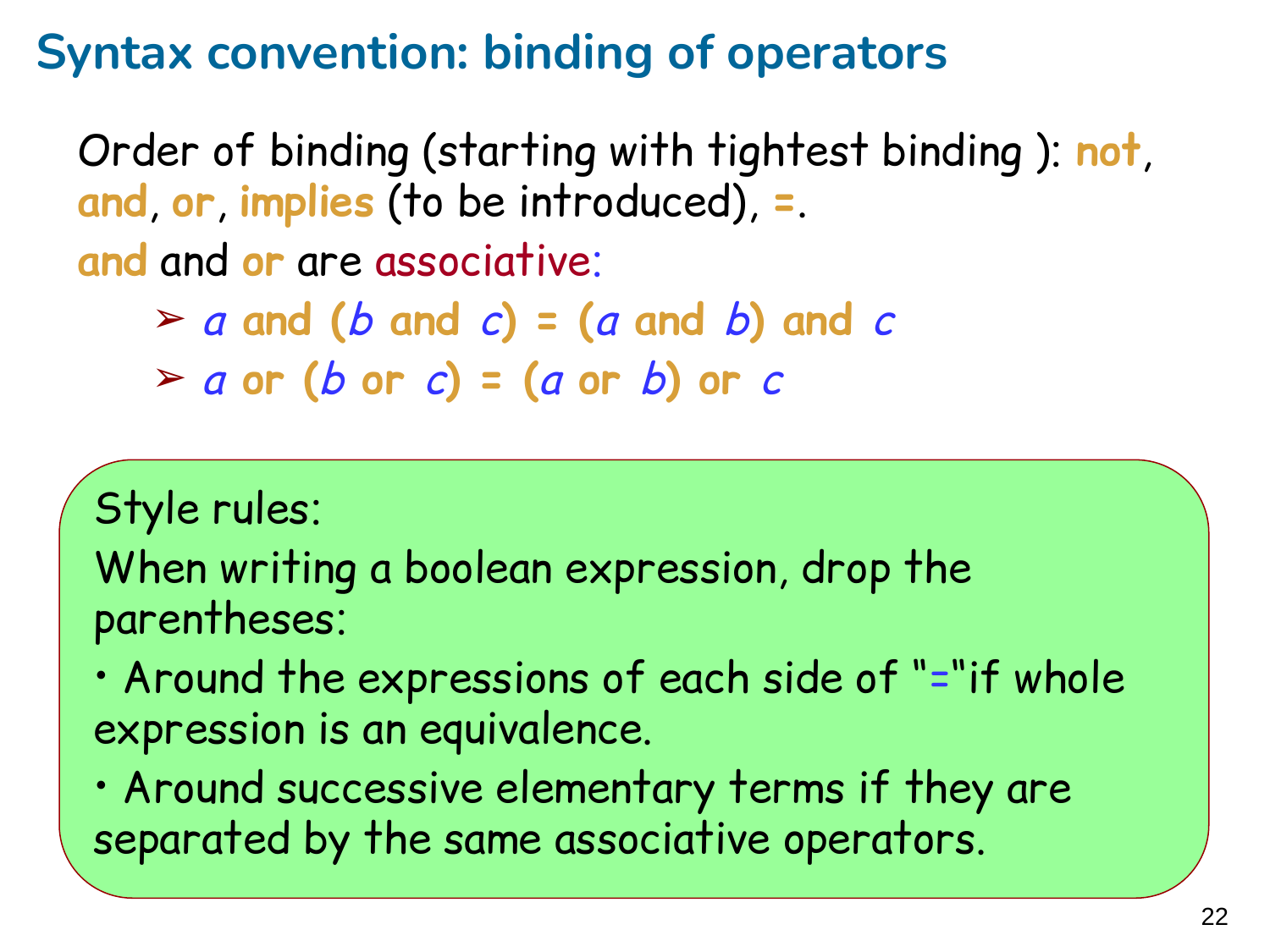

# Syntax convention: binding of operators
Order of binding (starting with tightest binding ): not, and, or, implies (to be introduced), =.
and and or are associative:
a and (b and c) = (a and b) and c
a or (b or c) = (a or b) or c
Style rules:
When writing a boolean expression, drop the parentheses:
 Around the expressions of each side of “=“if whole expression is an equivalence.
 Around successive elementary terms if they are separated by the same associative operators.
22